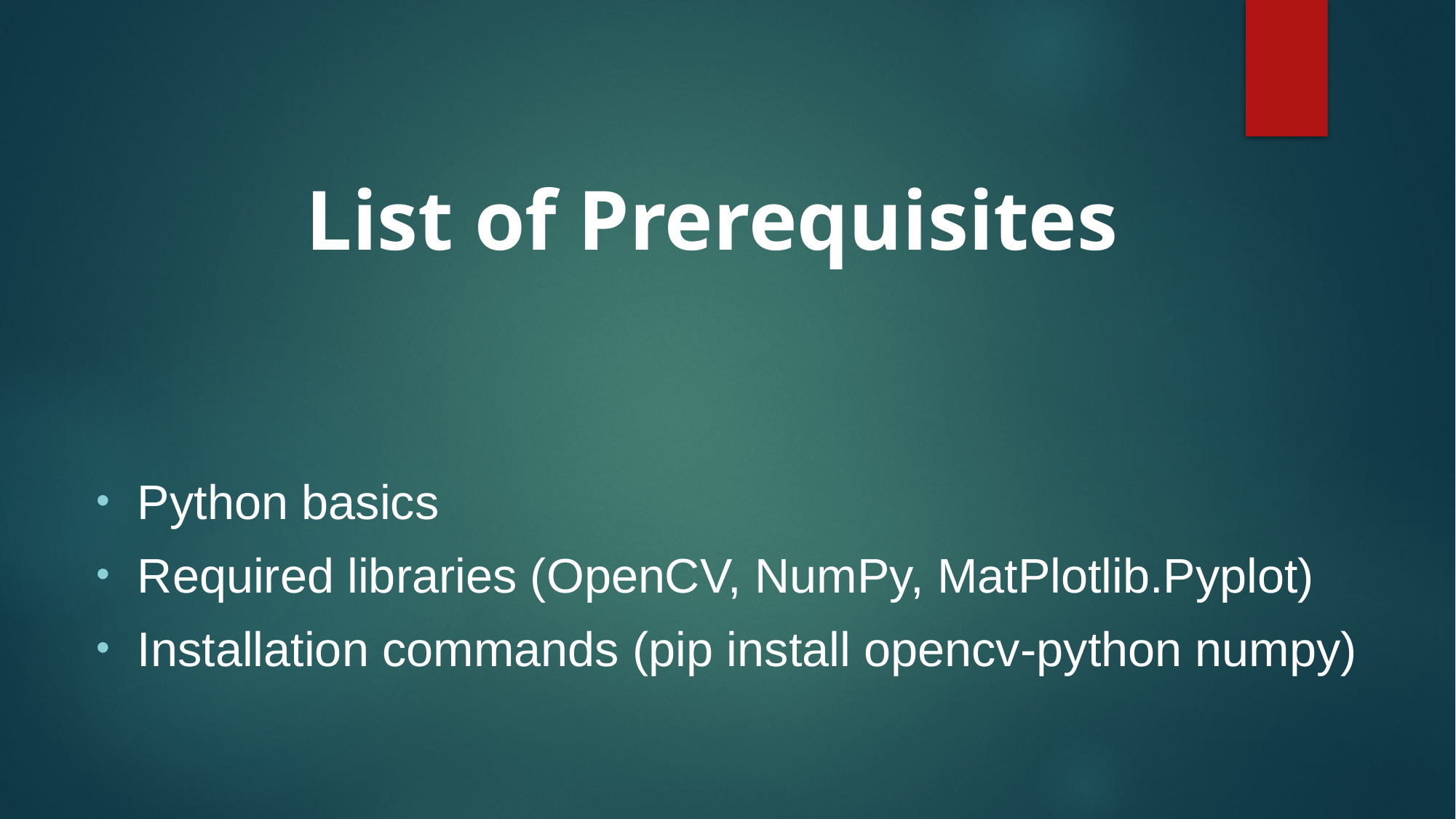

# List of Prerequisites
Python basics
Required libraries (OpenCV, NumPy, MatPlotlib.Pyplot)
Installation commands (pip install opencv-python numpy)